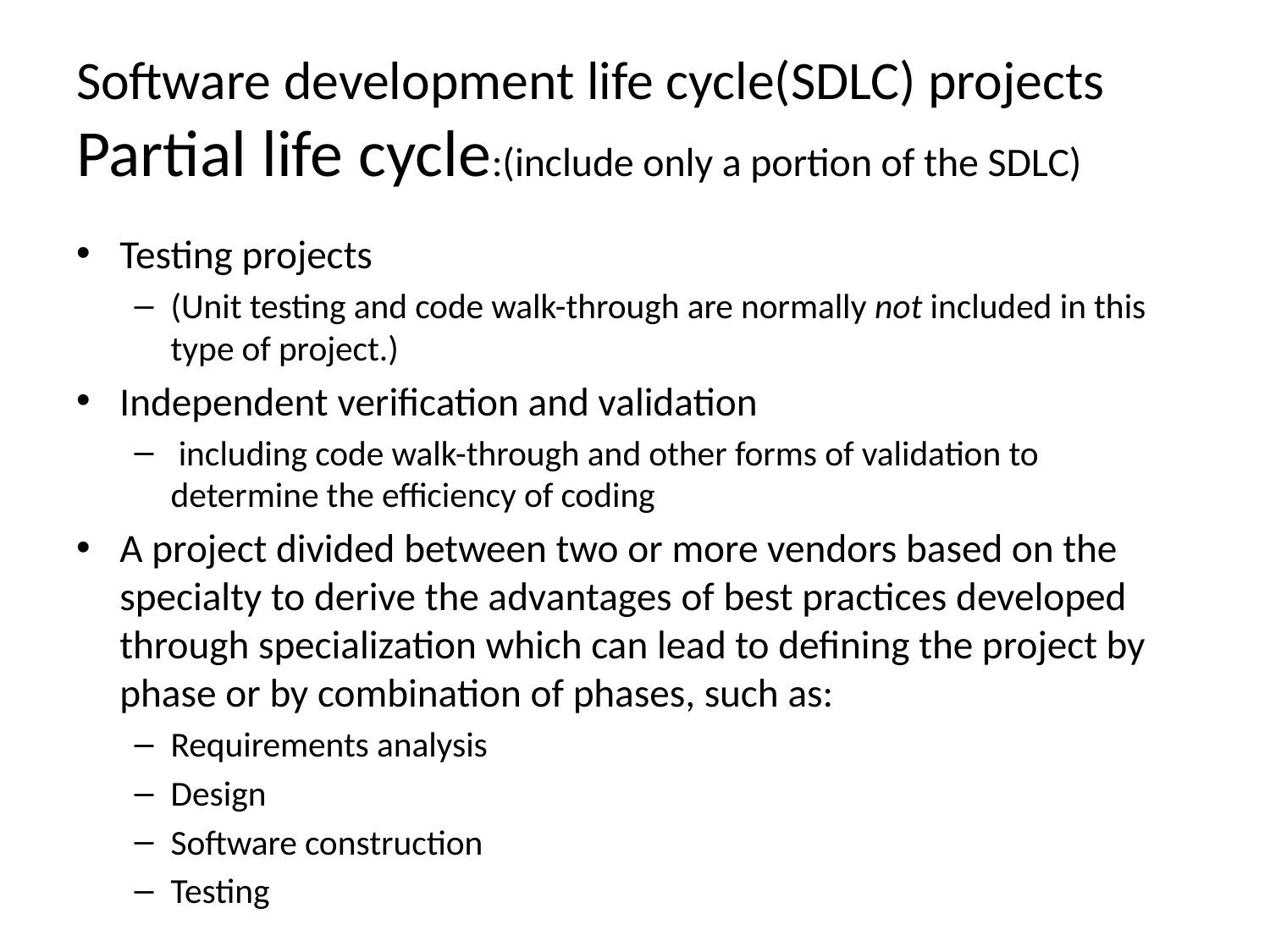

# Software development life cycle(SDLC) projects Partial life cycle:(include only a portion of the SDLC)
Testing projects
(Unit testing and code walk-through are normally not included in this type of project.)
Independent verification and validation
 including code walk-through and other forms of validation to determine the efficiency of coding
A project divided between two or more vendors based on the specialty to derive the advantages of best practices developed through specialization which can lead to defining the project by phase or by combination of phases, such as:
Requirements analysis
Design
Software construction
Testing